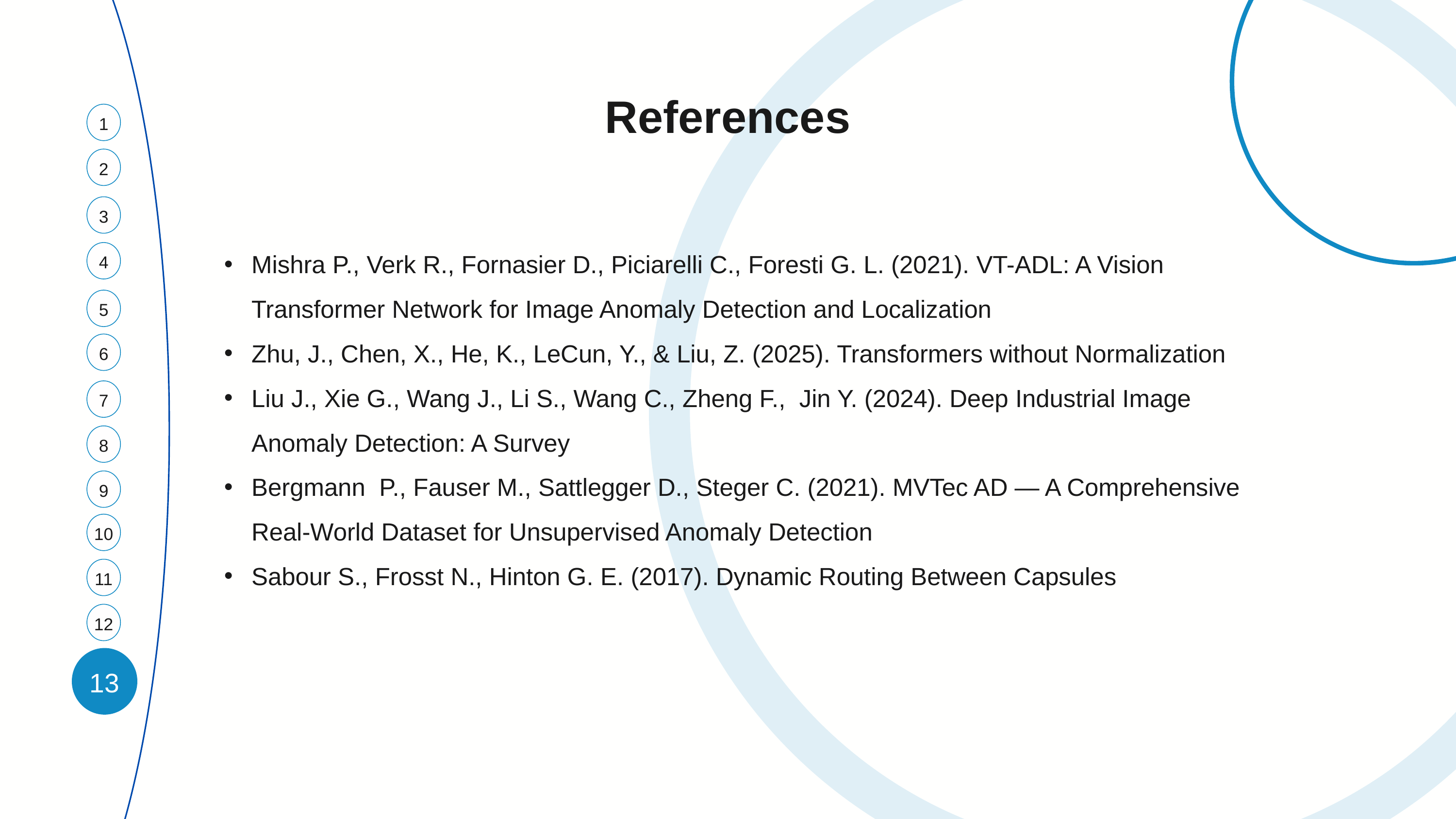

References

1

2

3
Mishra P., Verk R., Fornasier D., Piciarelli C., Foresti G. L. (2021). VT-ADL: A Vision Transformer Network for Image Anomaly Detection and Localization
Zhu, J., Chen, X., He, K., LeCun, Y., & Liu, Z. (2025). Transformers without Normalization
Liu J., Xie G., Wang J., Li S., Wang C., Zheng F.,  Jin Y. (2024). Deep Industrial Image Anomaly Detection: A Survey
Bergmann  P., Fauser M., Sattlegger D., Steger C. (2021). MVTec AD — A Comprehensive Real-World Dataset for Unsupervised Anomaly Detection
Sabour S., Frosst N., Hinton G. E. (2017). Dynamic Routing Between Capsules

4

5

6

7

8

9

10

11

12

13